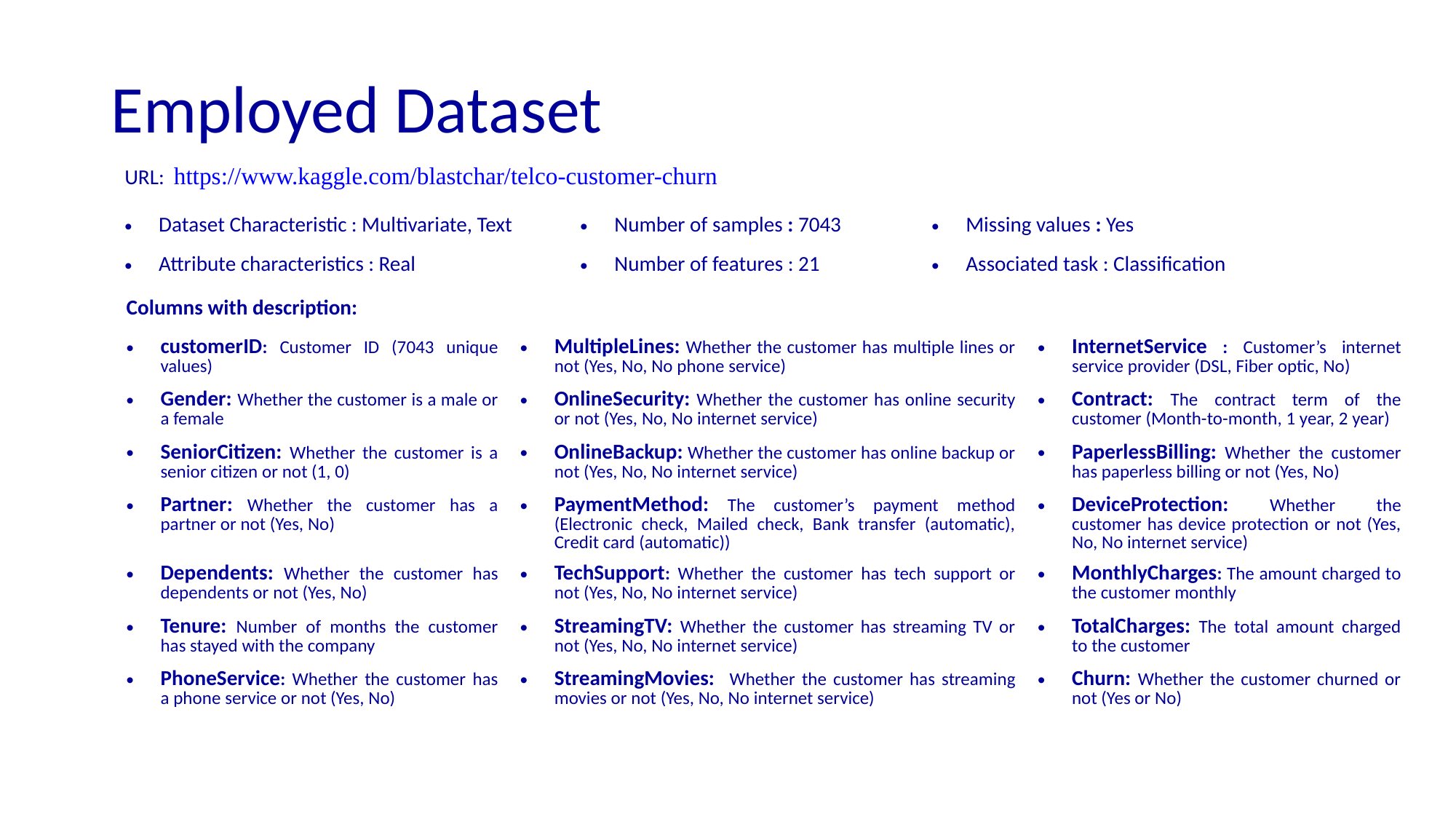

# Employed Dataset
URL:  https://www.kaggle.com/blastchar/telco-customer-churn
| Dataset Characteristic : Multivariate, Text | Number of samples : 7043 | Missing values : Yes |
| --- | --- | --- |
| Attribute characteristics : Real | Number of features : 21 | Associated task : Classification |
| Columns with description: |  |  |
| --- | --- | --- |
| customerID: Customer ID (7043 unique values) | MultipleLines: Whether the customer has multiple lines or not (Yes, No, No phone service) | InternetService : Customer’s internet service provider (DSL, Fiber optic, No) |
| Gender: Whether the customer is a male or a female | OnlineSecurity: Whether the customer has online security or not (Yes, No, No internet service) | Contract: The contract term of the customer (Month-to-month, 1 year, 2 year) |
| SeniorCitizen: Whether the customer is a senior citizen or not (1, 0) | OnlineBackup: Whether the customer has online backup or not (Yes, No, No internet service) | PaperlessBilling: Whether the customer has paperless billing or not (Yes, No) |
| Partner: Whether the customer has a partner or not (Yes, No) | PaymentMethod: The customer’s payment method (Electronic check, Mailed check, Bank transfer (automatic), Credit card (automatic)) | DeviceProtection: Whether the customer has device protection or not (Yes, No, No internet service) |
| Dependents: Whether the customer has dependents or not (Yes, No) | TechSupport: Whether the customer has tech support or not (Yes, No, No internet service) | MonthlyCharges: The amount charged to the customer monthly |
| Tenure: Number of months the customer has stayed with the company | StreamingTV: Whether the customer has streaming TV or not (Yes, No, No internet service) | TotalCharges: The total amount charged to the customer |
| PhoneService: Whether the customer has a phone service or not (Yes, No) | StreamingMovies: Whether the customer has streaming movies or not (Yes, No, No internet service) | Churn: Whether the customer churned or not (Yes or No) |